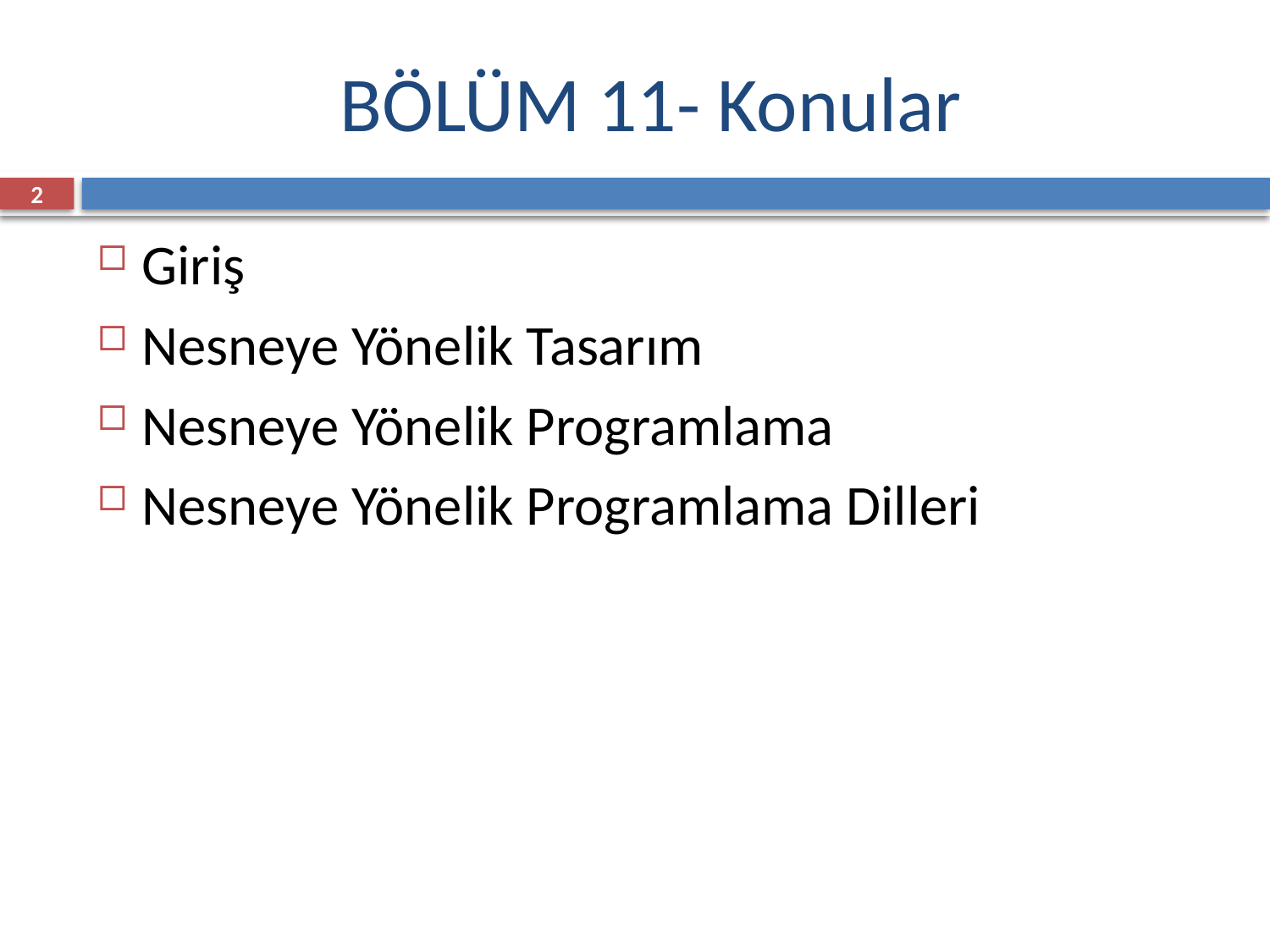

# BÖLÜM 11- Konular
2
Giriş
Nesneye Yönelik Tasarım
Nesneye Yönelik Programlama
Nesneye Yönelik Programlama Dilleri